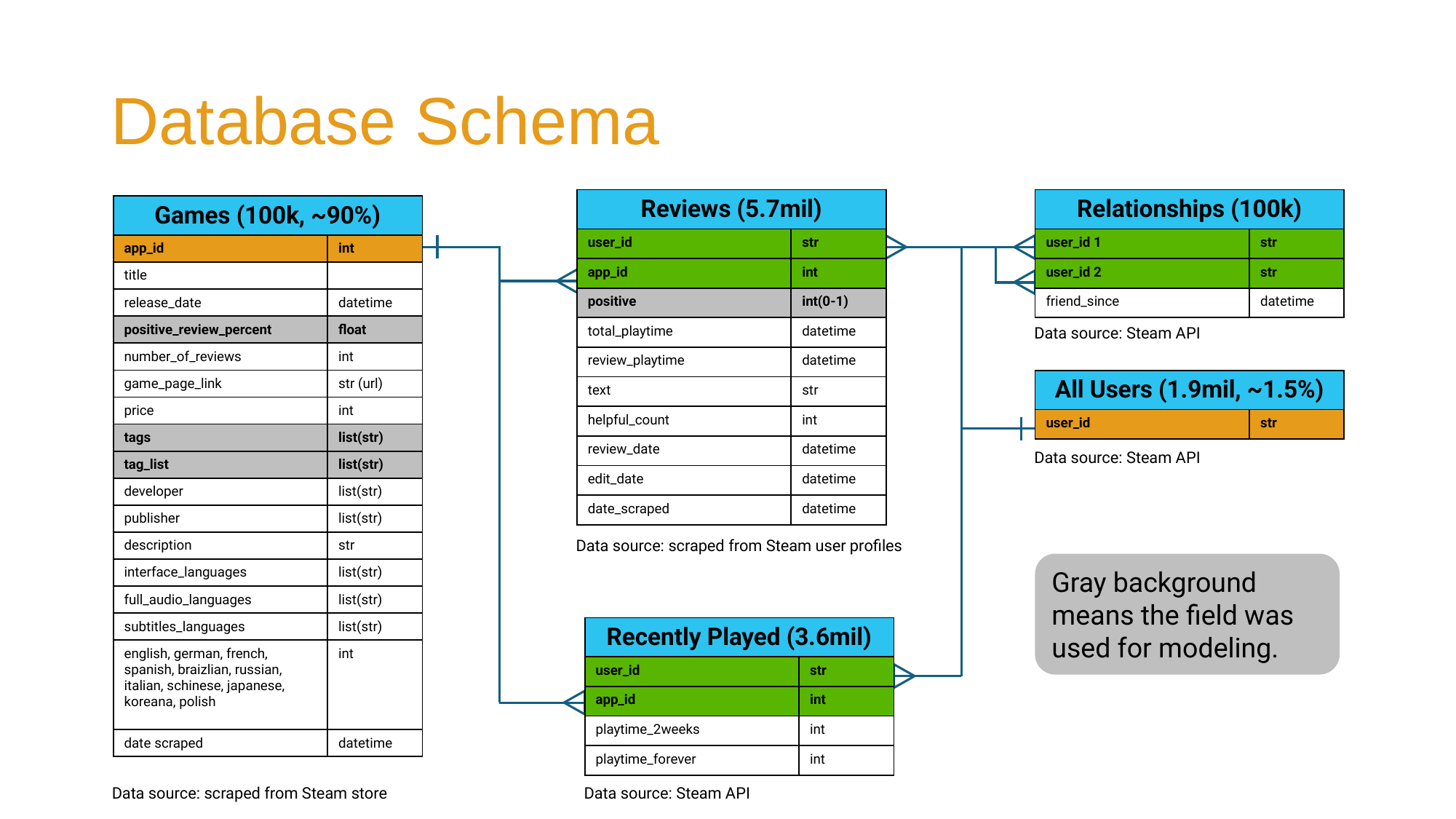

# Database Schema
| Reviews (5.7mil) |  |
| --- | --- |
| user\_id | str |
| app\_id | int |
| positive | int(0-1) |
| total\_playtime | datetime |
| review\_playtime | datetime |
| text | str |
| helpful\_count | int |
| review\_date | datetime |
| edit\_date | datetime |
| date\_scraped | datetime |
| Relationships (100k) |  |
| --- | --- |
| user\_id 1 | str |
| user\_id 2 | str |
| friend\_since | datetime |
| Games (100k, ~90%) |  |
| --- | --- |
| app\_id | int |
| title |  |
| release\_date | datetime |
| positive\_review\_percent | float |
| number\_of\_reviews | int |
| game\_page\_link | str (url) |
| price | int |
| tags | list(str) |
| tag\_list | list(str) |
| developer | list(str) |
| publisher | list(str) |
| description | str |
| interface\_languages | list(str) |
| full\_audio\_languages | list(str) |
| subtitles\_languages | list(str) |
| english, german, french, spanish, braizlian, russian, italian, schinese, japanese, koreana, polish | int |
| date scraped | datetime |

Data source: Steam API
| All Users (1.9mil, ~1.5%) |  |
| --- | --- |
| user\_id | str |
Data source: Steam API
Data source: scraped from Steam user profiles
Gray background means the field was used for modeling.
| Recently Played (3.6mil) |  |
| --- | --- |
| user\_id | str |
| app\_id | int |
| playtime\_2weeks | int |
| playtime\_forever | int |

Data source: scraped from Steam store
Data source: Steam API